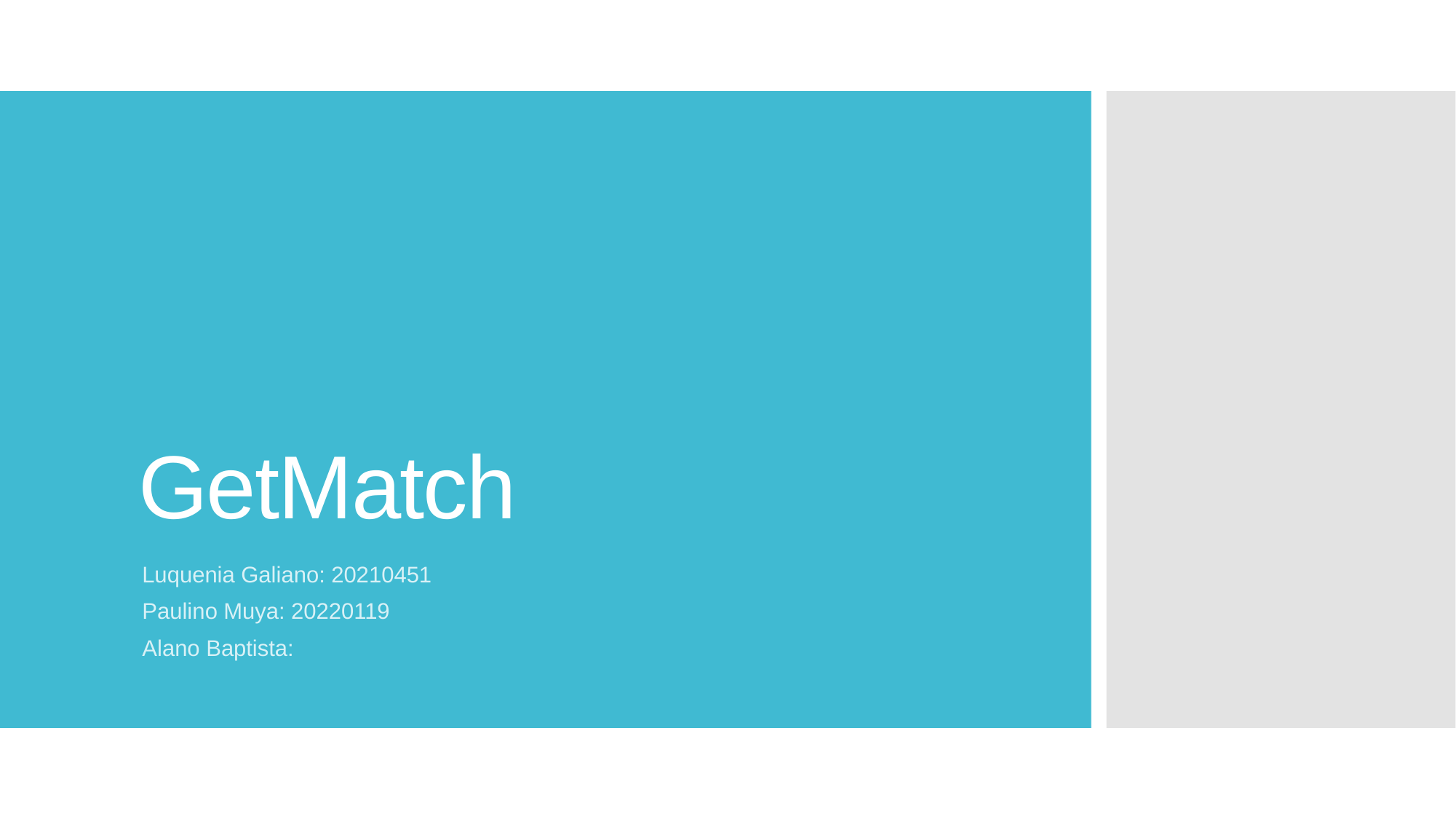

# GetMatch
Luquenia Galiano: 20210451
Paulino Muya: 20220119
Alano Baptista: